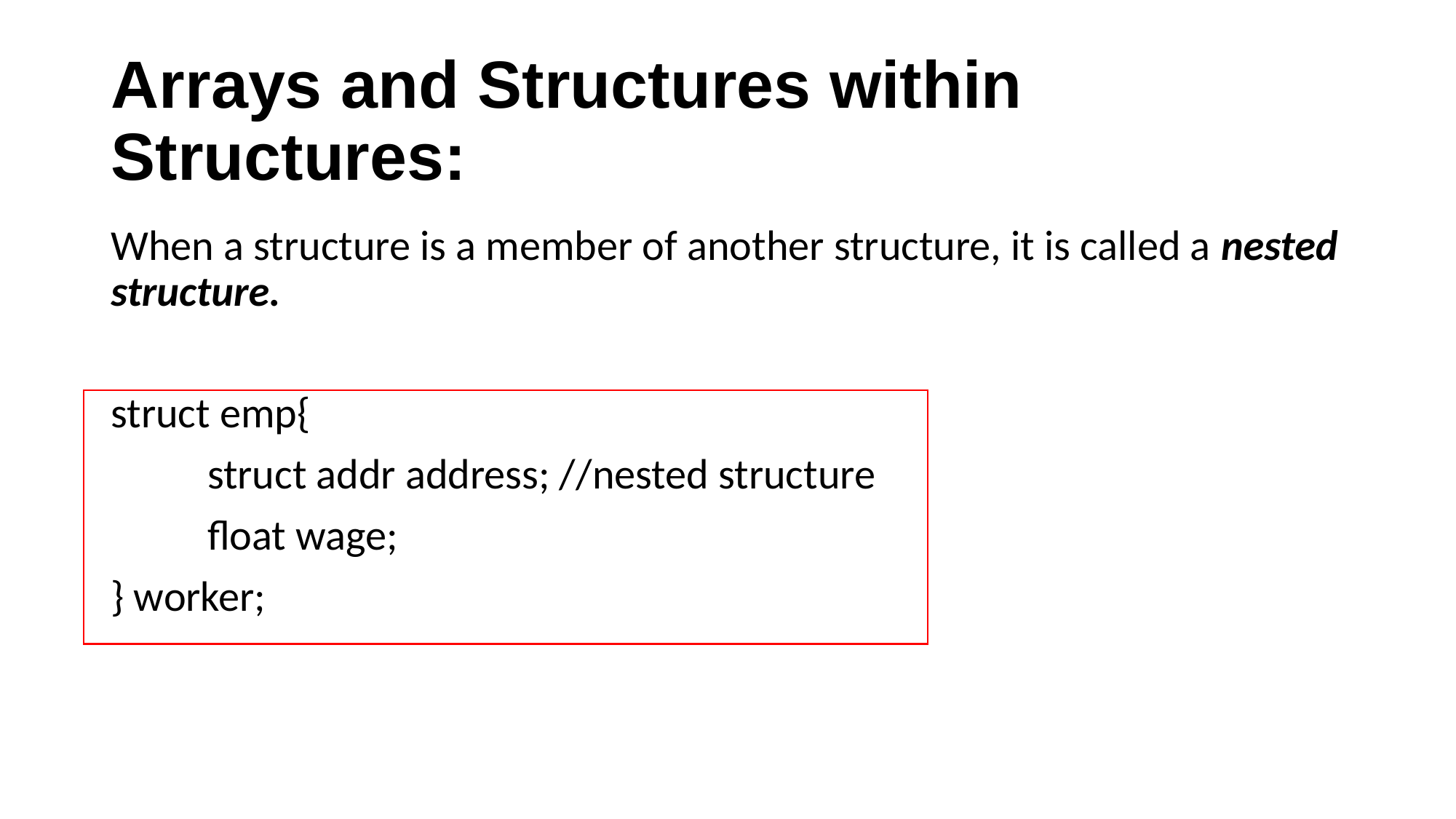

# Arrays and Structures within Structures:
When a structure is a member of another structure, it is called a nested structure.

struct emp{
          struct addr address; //nested structure
          float wage;
} worker;